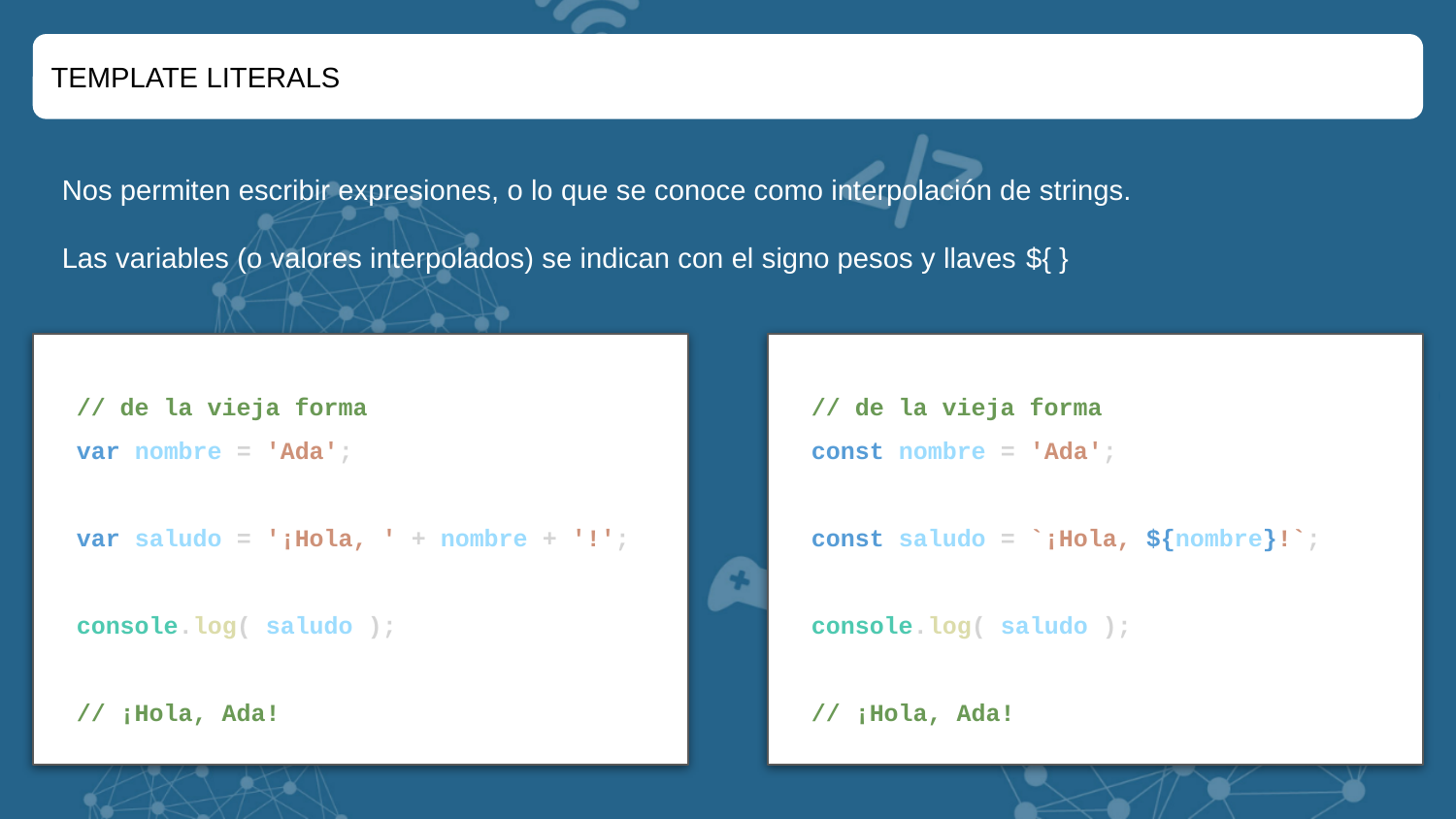

TEMPLATE LITERALS
Nos permiten escribir expresiones, o lo que se conoce como interpolación de strings.

Las variables (o valores interpolados) se indican con el signo pesos y llaves ${ }
// de la vieja forma
var nombre = 'Ada';

var saludo = '¡Hola, ' + nombre + '!';

console.log( saludo );

// ¡Hola, Ada!

// de la vieja forma
const nombre = 'Ada';

const saludo = `¡Hola, ${nombre}!`;

console.log( saludo );

// ¡Hola, Ada!